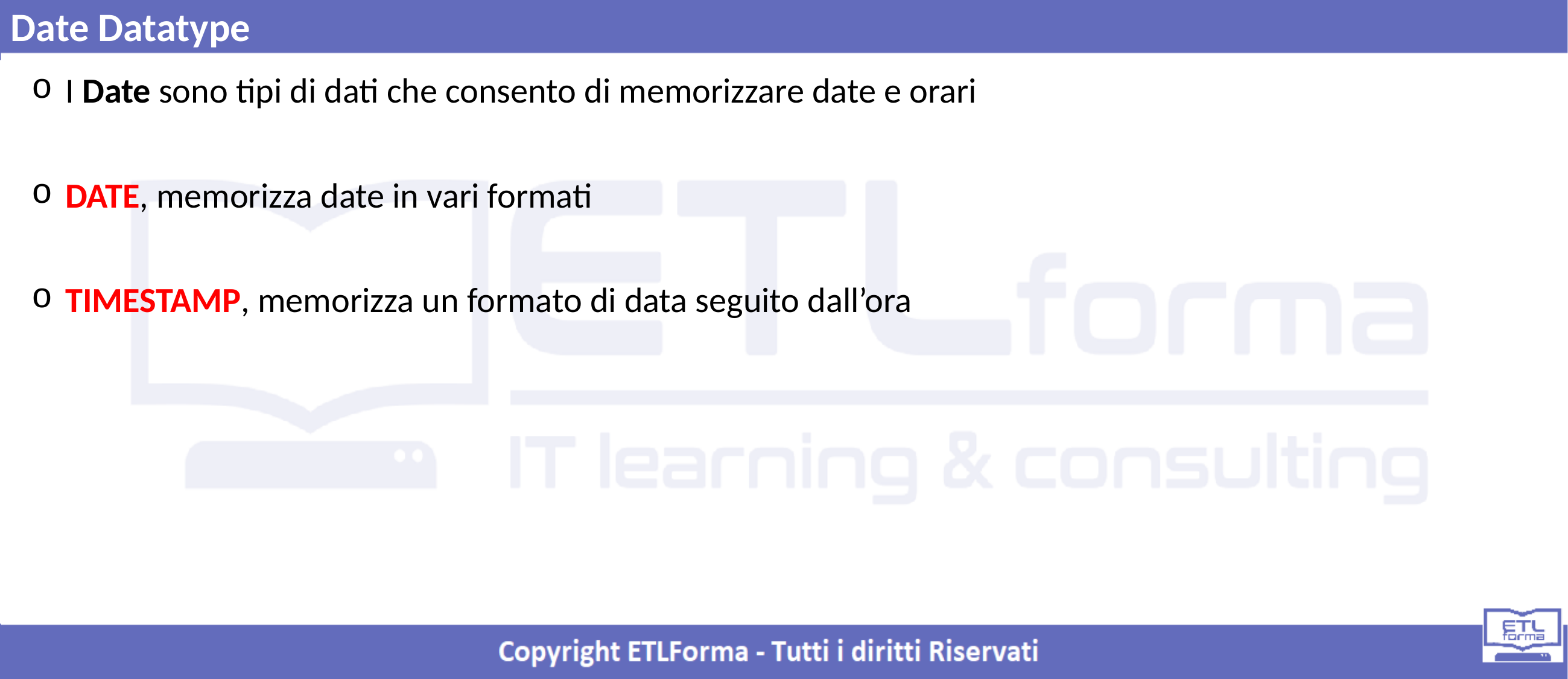

Date Datatype
I Date sono tipi di dati che consento di memorizzare date e orari

DATE, memorizza date in vari formati

TIMESTAMP, memorizza un formato di data seguito dall’ora